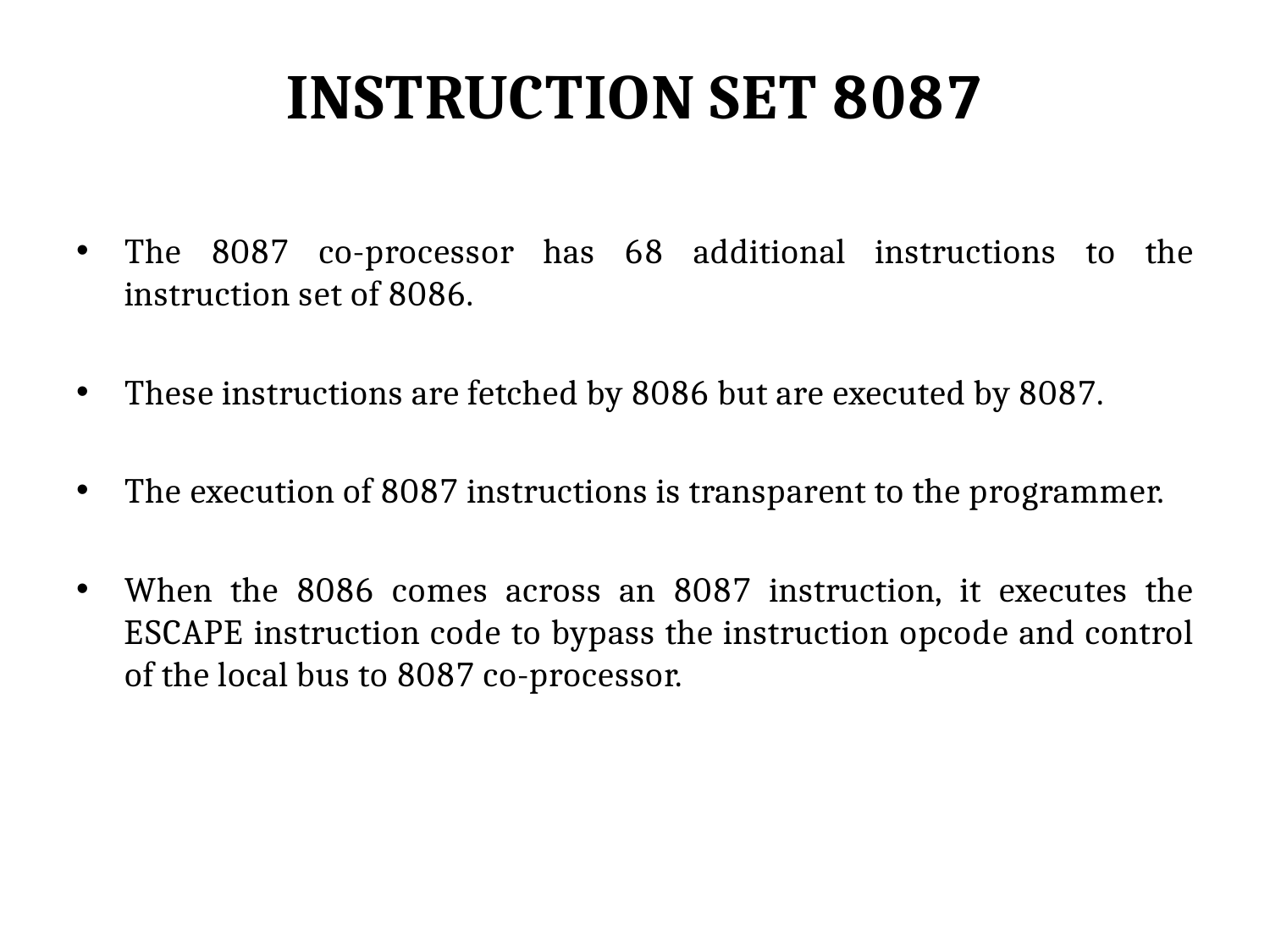

# INSTRUCTION SET 8087
The 8087 co-processor has 68 additional instructions to the instruction set of 8086.

These instructions are fetched by 8086 but are executed by 8087.

The execution of 8087 instructions is transparent to the programmer.

When the 8086 comes across an 8087 instruction, it executes the ESCAPE instruction code to bypass the instruction opcode and control of the local bus to 8087 co-processor.